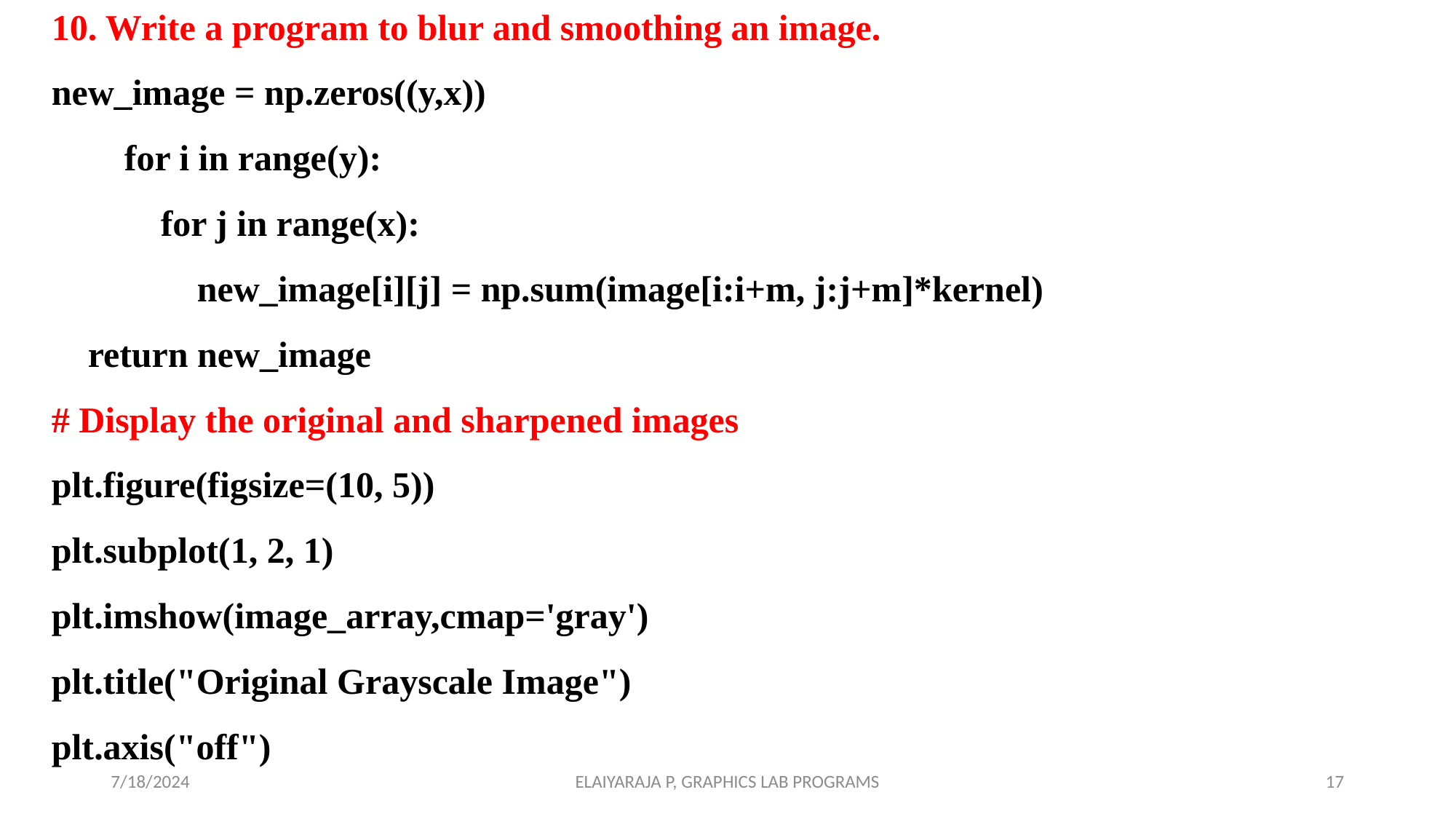

10. Write a program to blur and smoothing an image.
new_image = np.zeros((y,x))
        for i in range(y):
            for j in range(x):
                new_image[i][j] = np.sum(image[i:i+m, j:j+m]*kernel)
    return new_image
# Display the original and sharpened images
plt.figure(figsize=(10, 5))
plt.subplot(1, 2, 1)
plt.imshow(image_array,cmap='gray')
plt.title("Original Grayscale Image")
plt.axis("off")
7/18/2024
ELAIYARAJA P, GRAPHICS LAB PROGRAMS
17